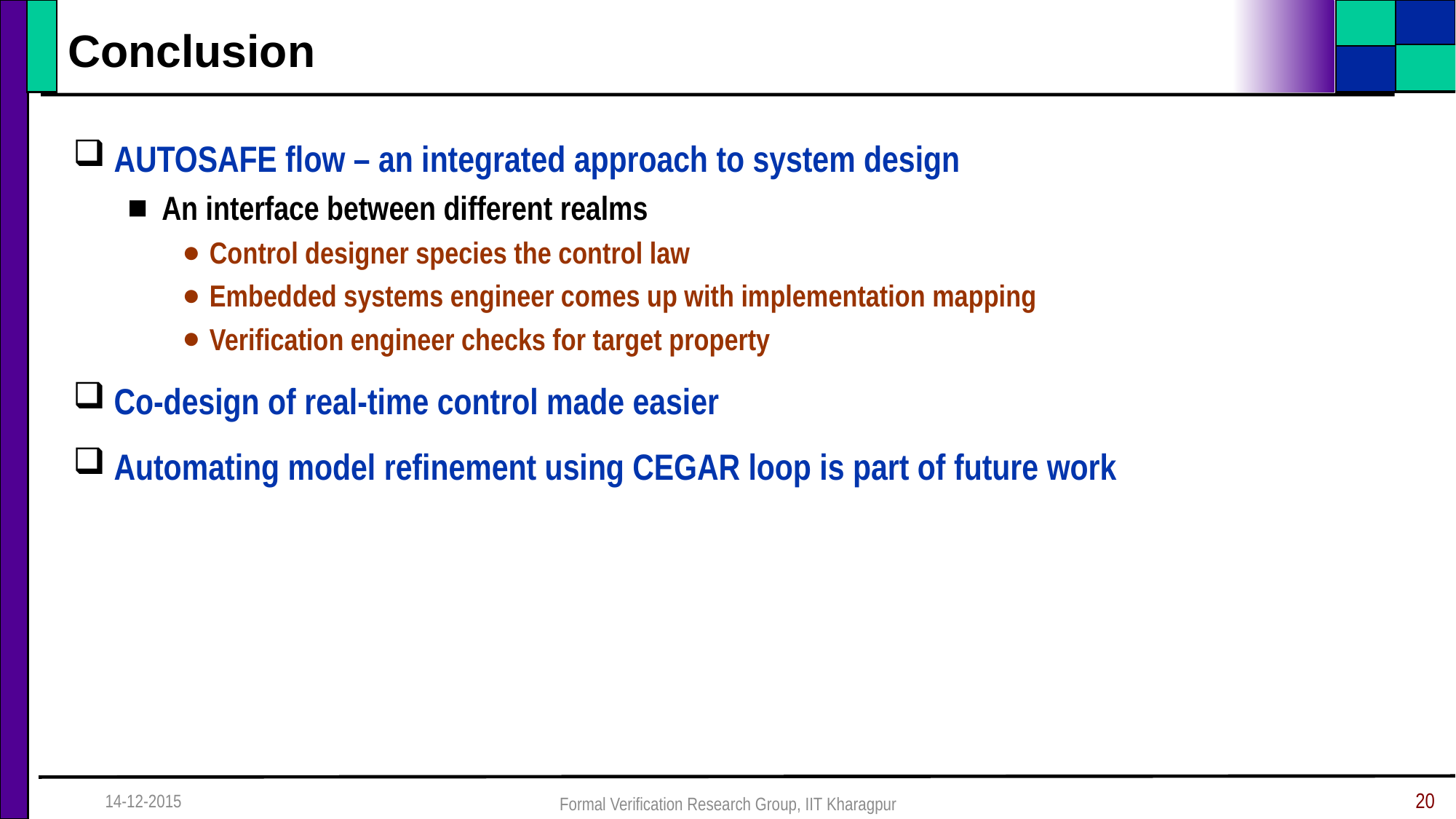

# Conclusion
AUTOSAFE flow – an integrated approach to system design
An interface between different realms
Control designer species the control law
Embedded systems engineer comes up with implementation mapping
Verification engineer checks for target property
Co-design of real-time control made easier
Automating model refinement using CEGAR loop is part of future work
14-12-2015
Formal Verification Research Group, IIT Kharagpur
20